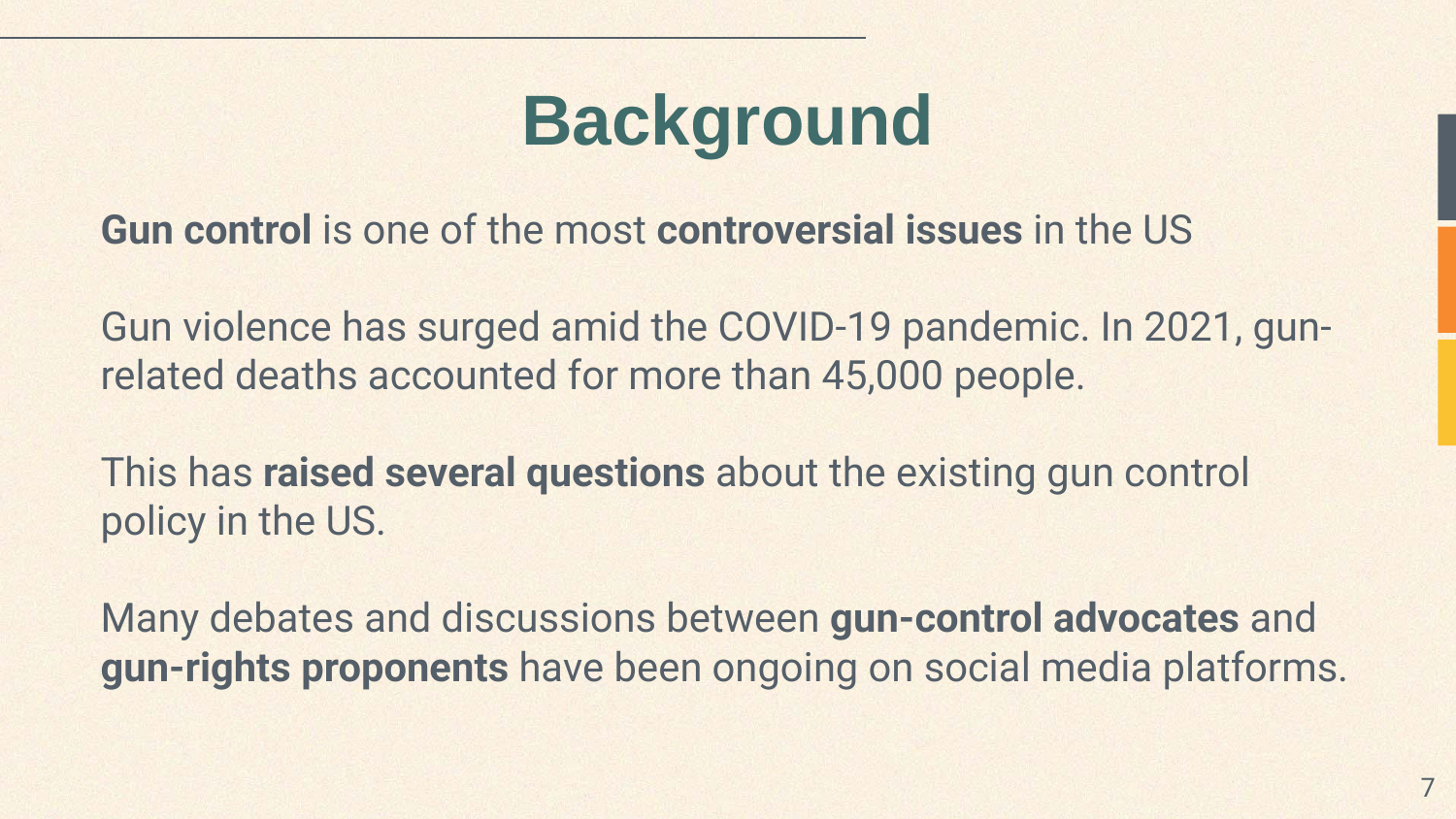

# Background
Gun control is one of the most controversial issues in the US

Gun violence has surged amid the COVID-19 pandemic. In 2021, gun-related deaths accounted for more than 45,000 people.

This has raised several questions about the existing gun control policy in the US.

Many debates and discussions between gun-control advocates and gun-rights proponents have been ongoing on social media platforms.

7